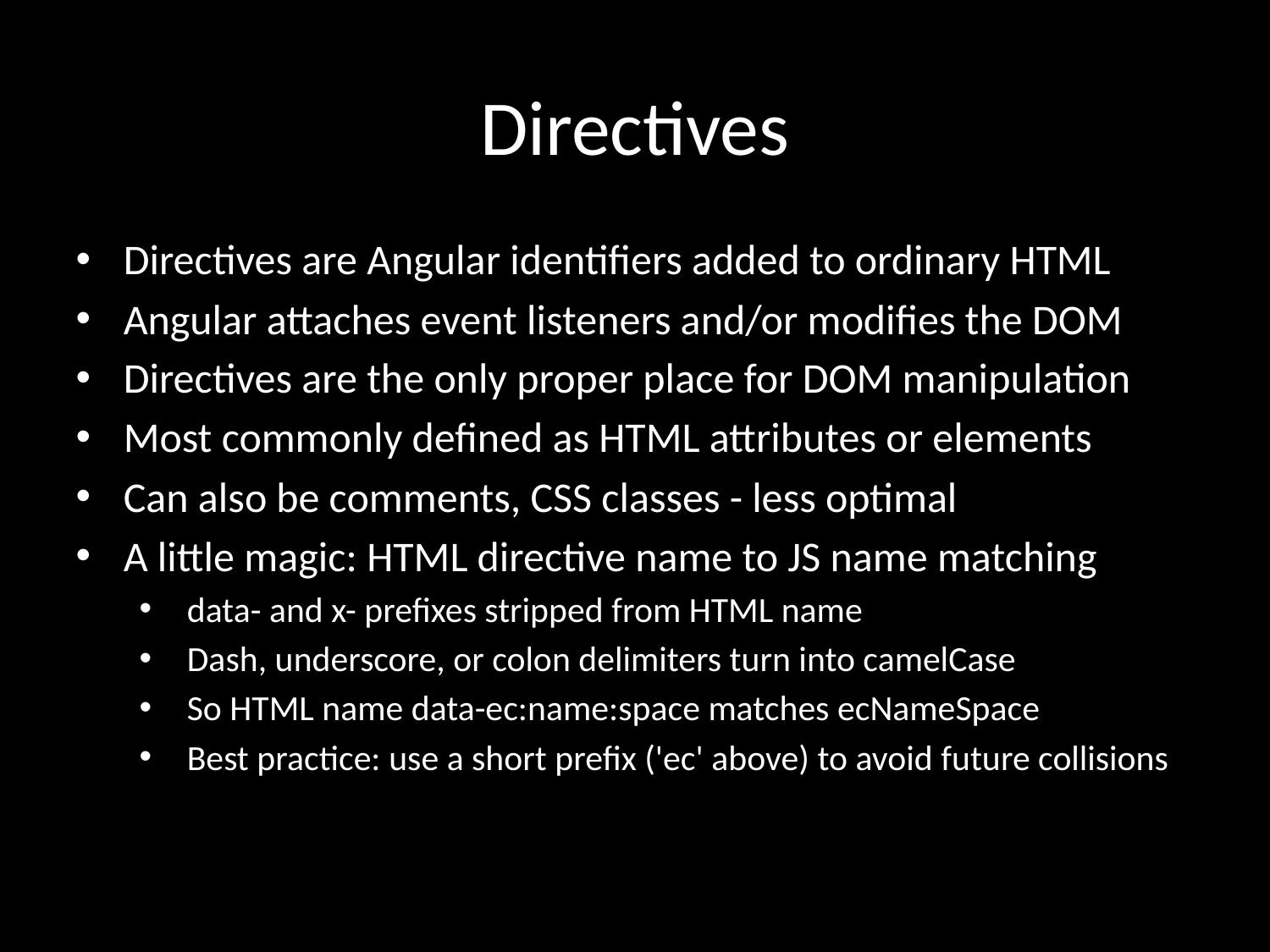

# Directives
Directives are Angular identifiers added to ordinary HTML
Angular attaches event listeners and/or modifies the DOM
Directives are the only proper place for DOM manipulation
Most commonly defined as HTML attributes or elements
Can also be comments, CSS classes - less optimal
A little magic: HTML directive name to JS name matching
data- and x- prefixes stripped from HTML name
Dash, underscore, or colon delimiters turn into camelCase
So HTML name data-ec:name:space matches ecNameSpace
Best practice: use a short prefix ('ec' above) to avoid future collisions